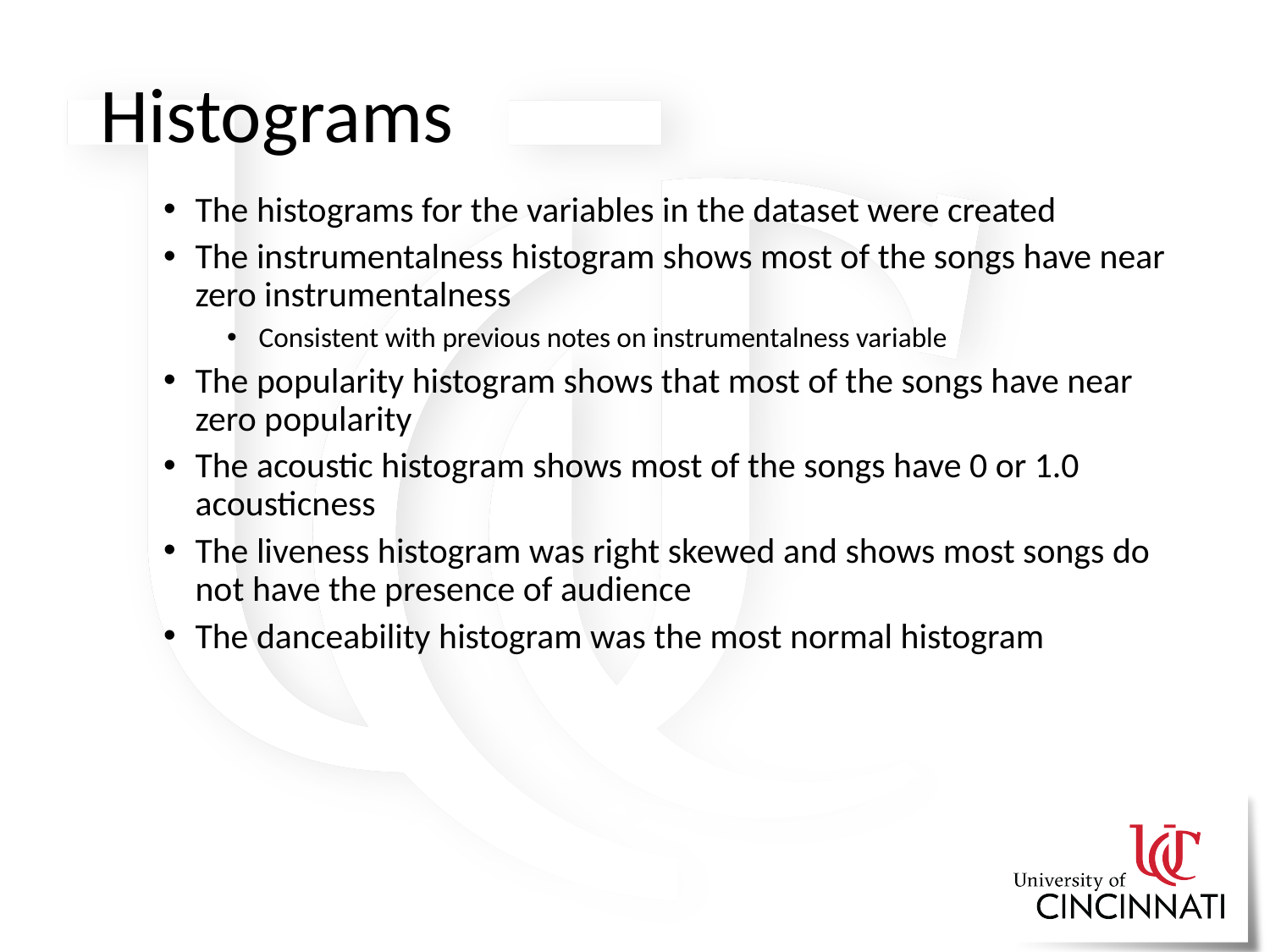

# Histograms
The histograms for the variables in the dataset were created
The instrumentalness histogram shows most of the songs have near zero instrumentalness
Consistent with previous notes on instrumentalness variable
The popularity histogram shows that most of the songs have near zero popularity
The acoustic histogram shows most of the songs have 0 or 1.0 acousticness
The liveness histogram was right skewed and shows most songs do not have the presence of audience
The danceability histogram was the most normal histogram